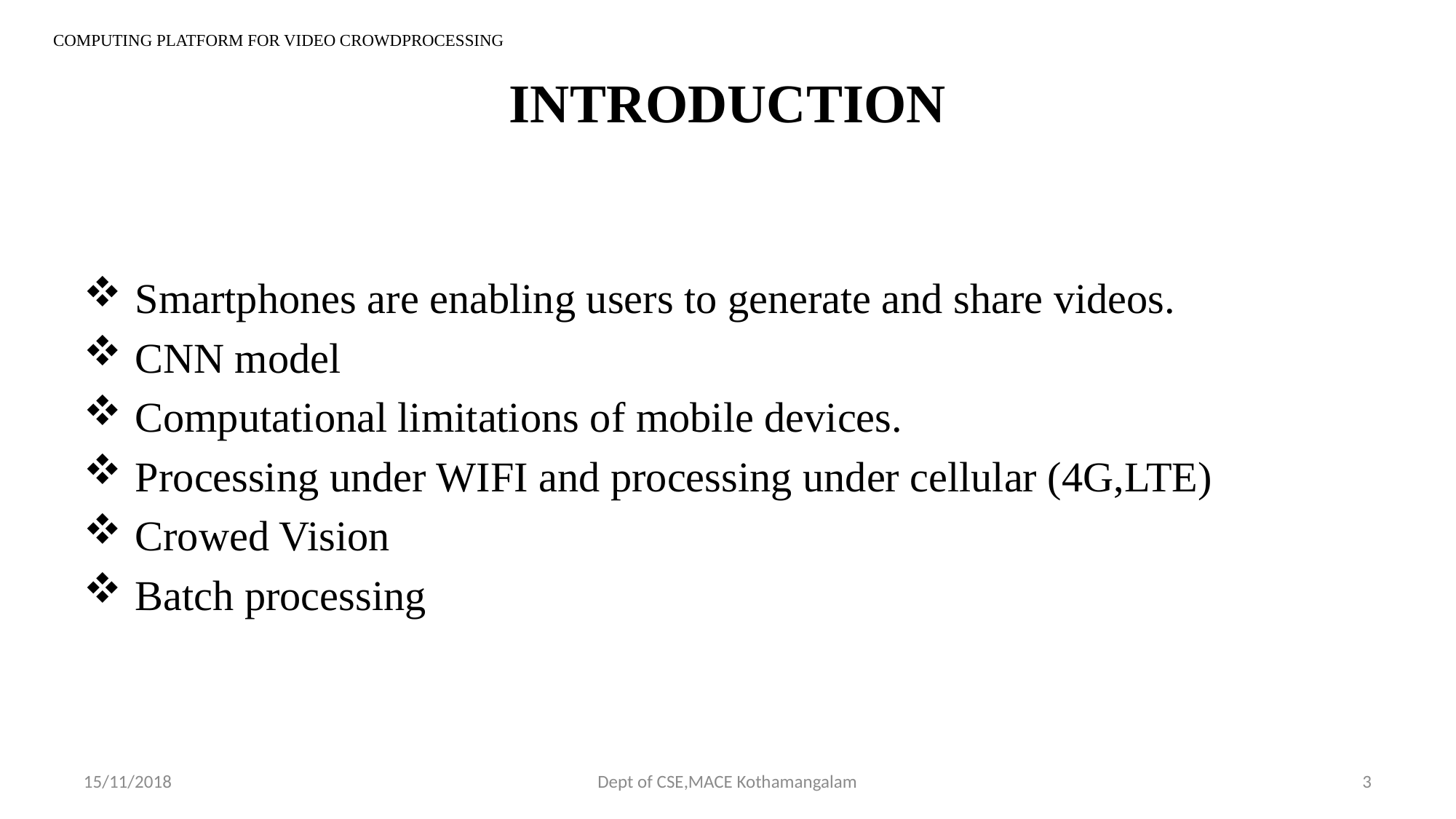

COMPUTING PLATFORM FOR VIDEO CROWDPROCESSING

# INTRODUCTION

 Smartphones are enabling users to generate and share videos.
 CNN model
 Computational limitations of mobile devices.
 Processing under WIFI and processing under cellular (4G,LTE)
 Crowed Vision
 Batch processing
15/11/2018
Dept of CSE,MACE Kothamangalam
3